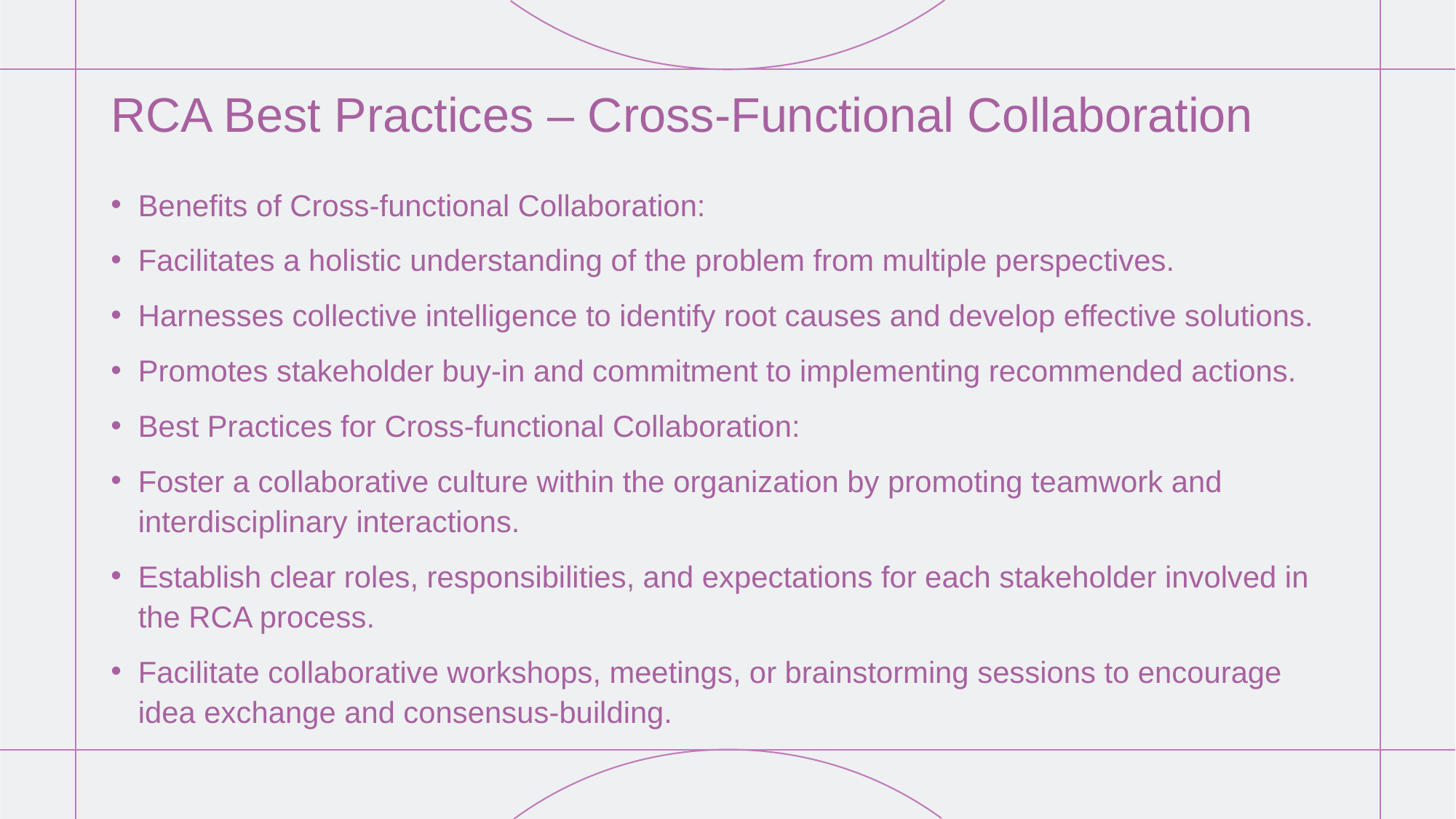

# RCA Best Practices – Cross-Functional Collaboration
Benefits of Cross-functional Collaboration:
Facilitates a holistic understanding of the problem from multiple perspectives.
Harnesses collective intelligence to identify root causes and develop effective solutions.
Promotes stakeholder buy-in and commitment to implementing recommended actions.
Best Practices for Cross-functional Collaboration:
Foster a collaborative culture within the organization by promoting teamwork and interdisciplinary interactions.
Establish clear roles, responsibilities, and expectations for each stakeholder involved in the RCA process.
Facilitate collaborative workshops, meetings, or brainstorming sessions to encourage idea exchange and consensus-building.